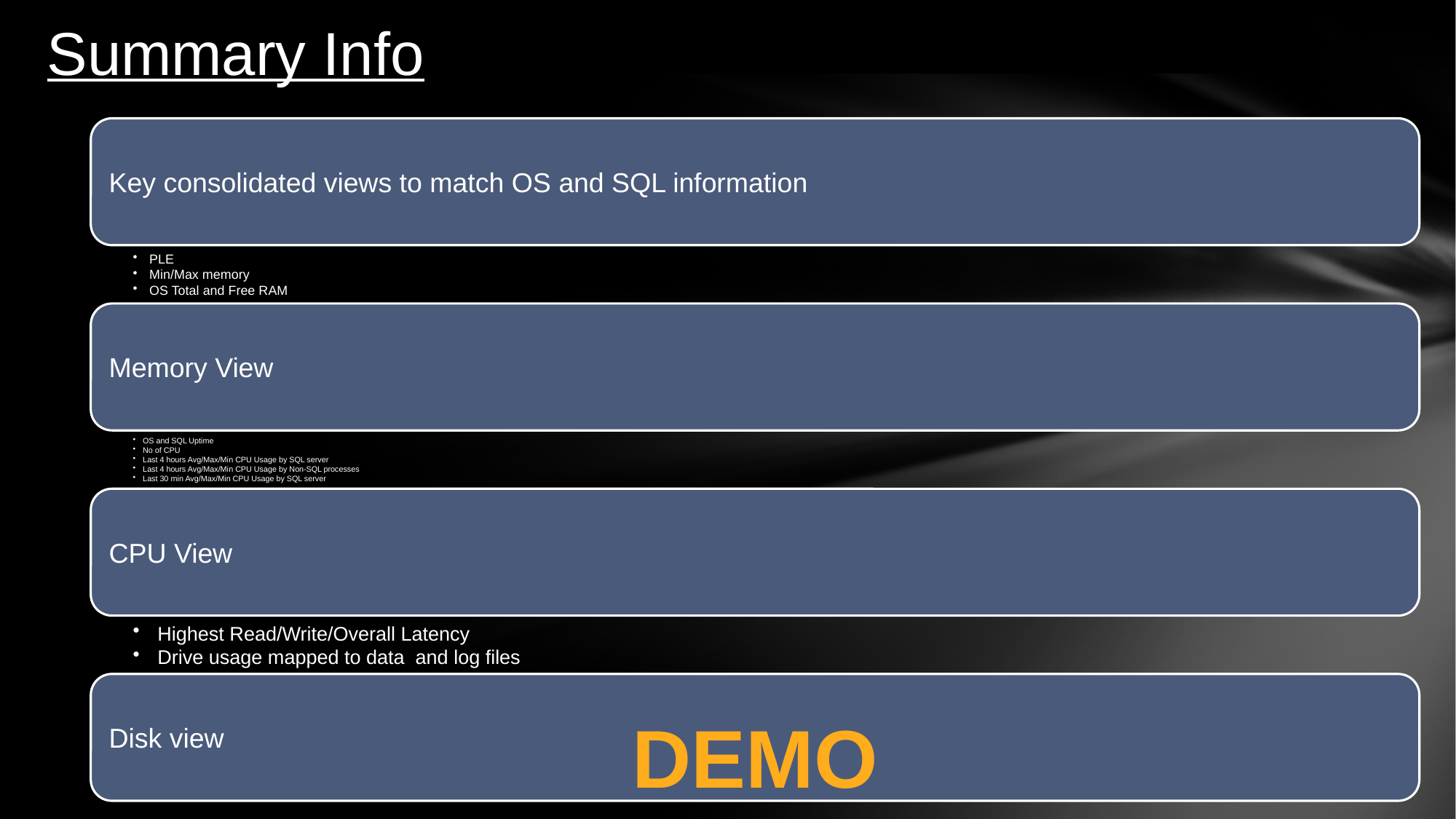

Summary Info
Key consolidated views to match OS and SQL information
Memory View
PLE
Min/Max memory
OS Total and Free RAM
CPU View
OS and SQL Uptime
No of CPU
Last 4 hours Avg/Max/Min CPU Usage by SQL server
Disk view
Last 4 hours Avg/Max/Min CPU Usage by Non-SQL processes
Last 30 min Avg/Max/Min CPU Usage by SQL server
Highest Read/Write/Overall Latency
Drive usage mapped to data  and log files

DEMO